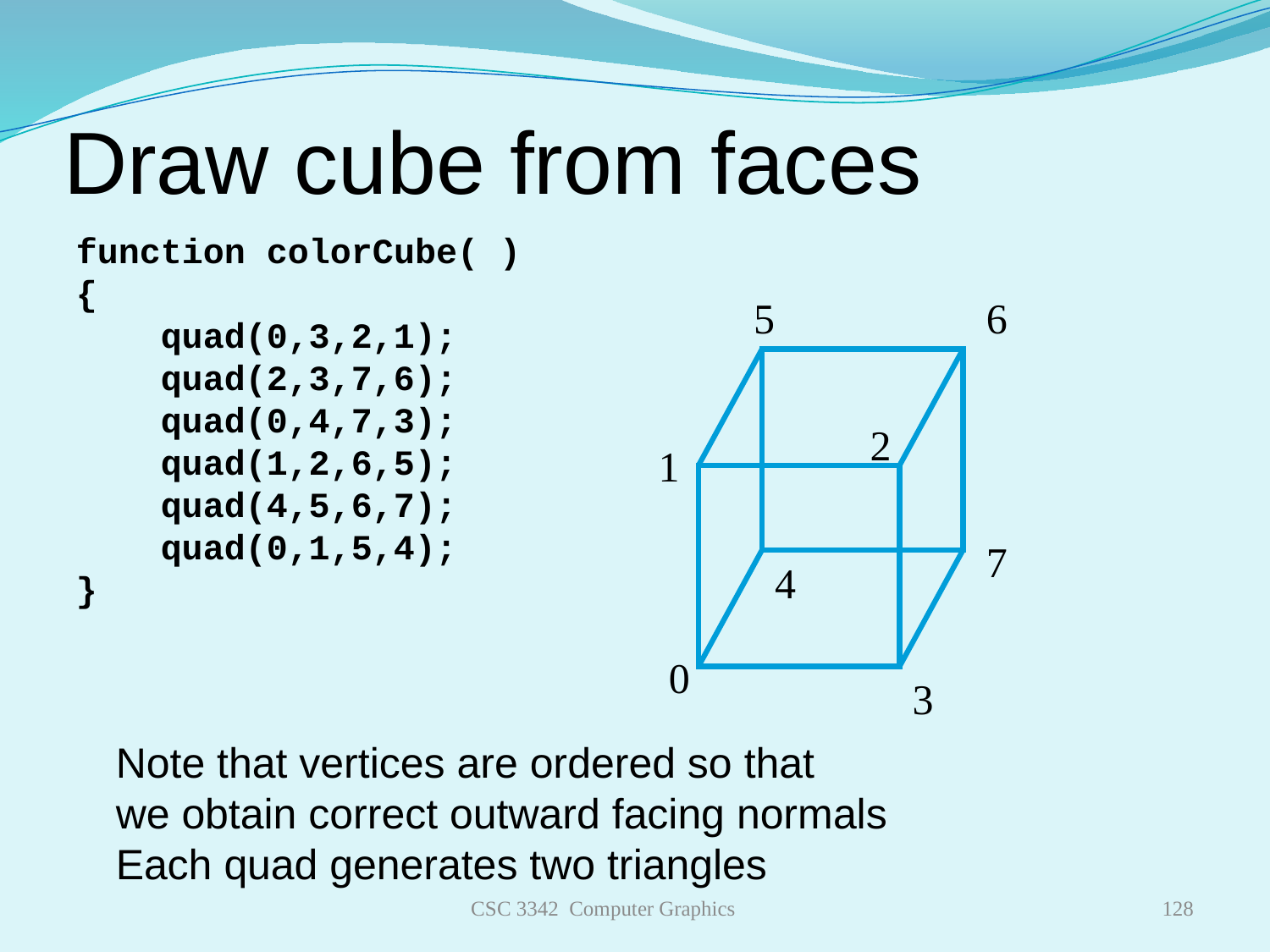

# Draw cube from faces
function colorCube( )
{
    quad(0,3,2,1);
    quad(2,3,7,6);
    quad(0,4,7,3);
    quad(1,2,6,5);
    quad(4,5,6,7);
    quad(0,1,5,4);
}
5
6

2
1
7
4
0
3
Note that vertices are ordered so that
we obtain correct outward facing normals
Each quad generates two triangles
CSC 3342  Computer Graphics
128